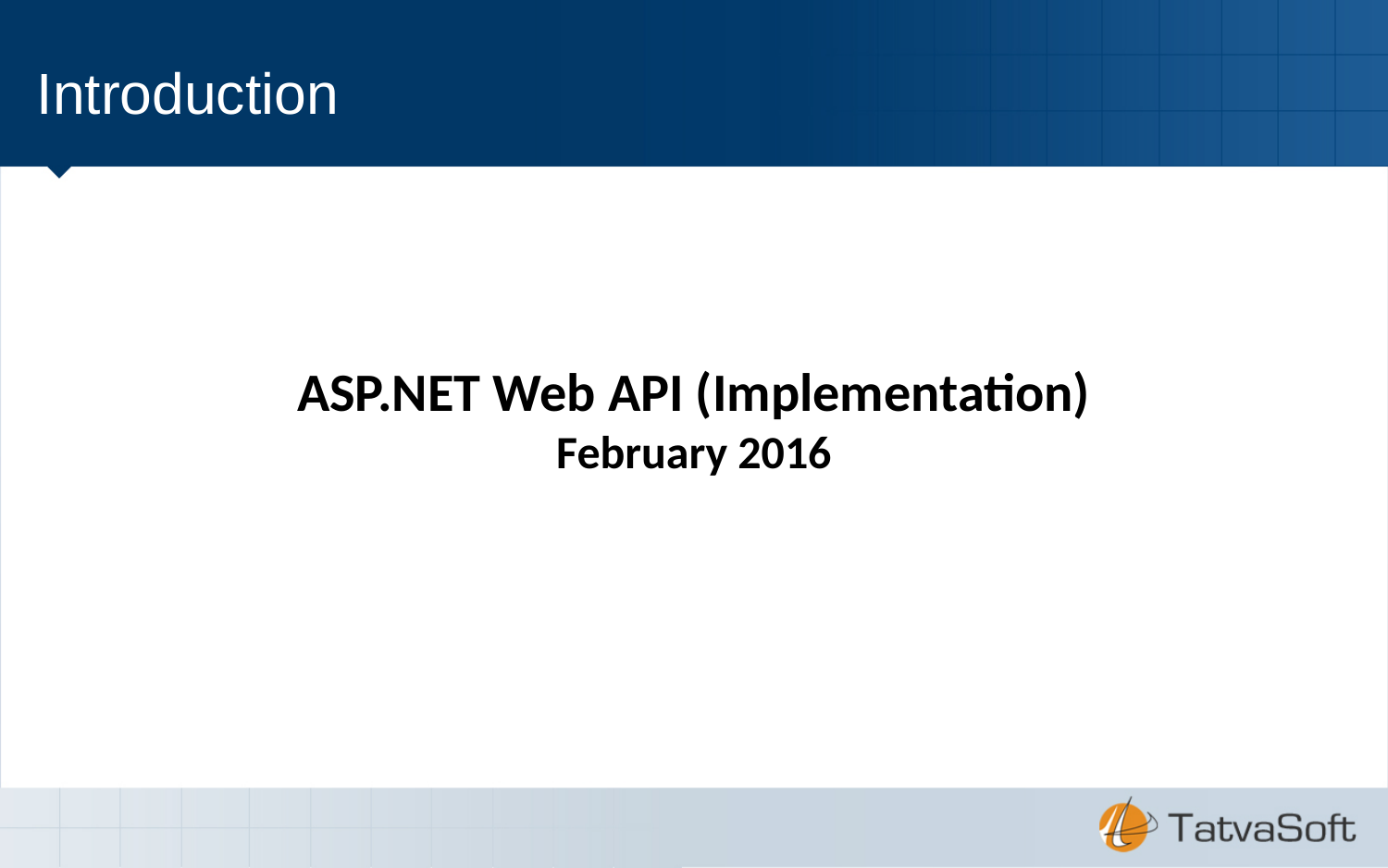

# Introduction

ASP.NET Web API (Implementation)
February 2016